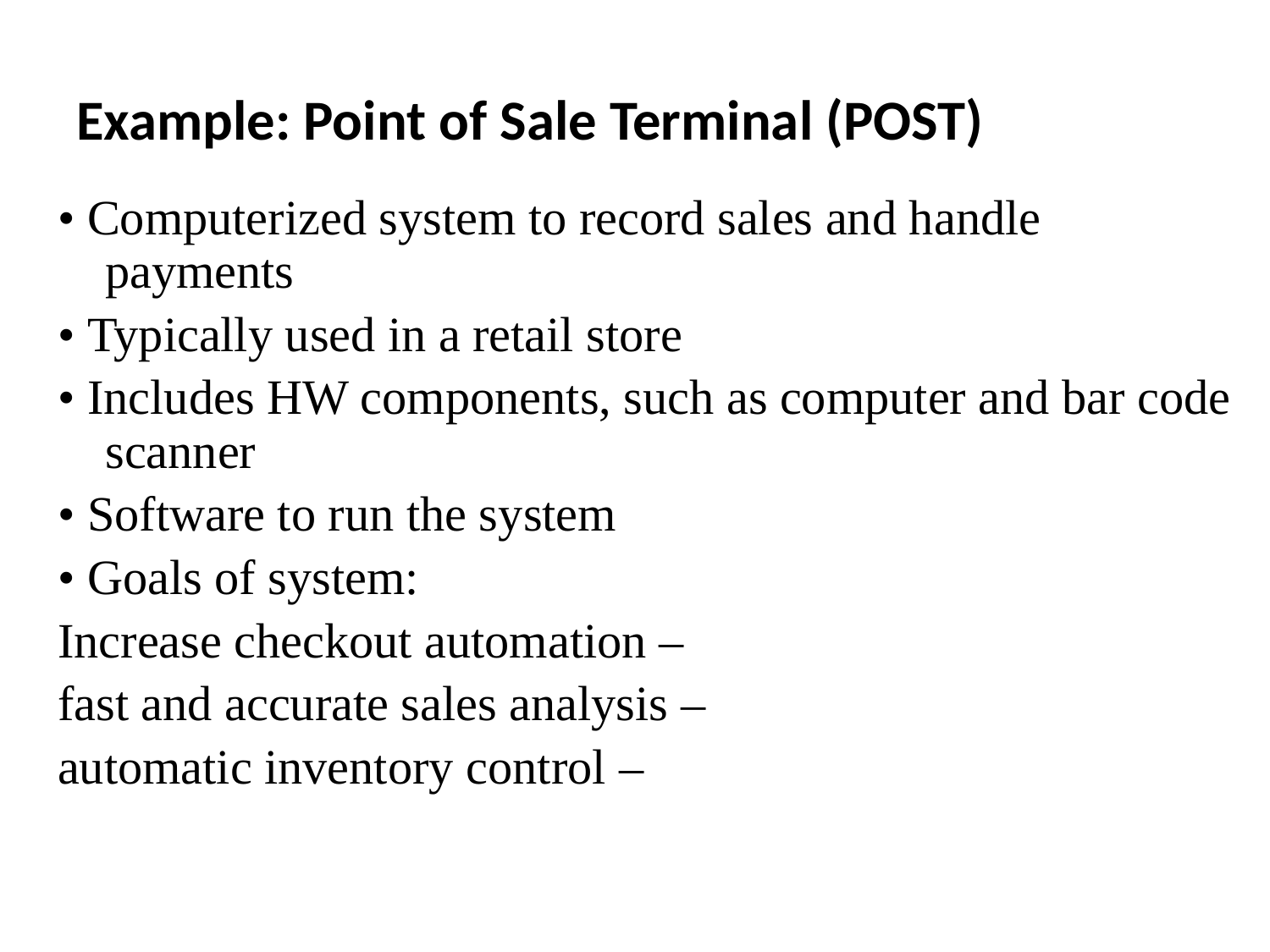

# Example: Point of Sale Terminal (POST)
• Computerized system to record sales and handle payments
• Typically used in a retail store
• Includes HW components, such as computer and bar code scanner
• Software to run the system
• Goals of system:
– Increase checkout automation
– fast and accurate sales analysis
– automatic inventory control